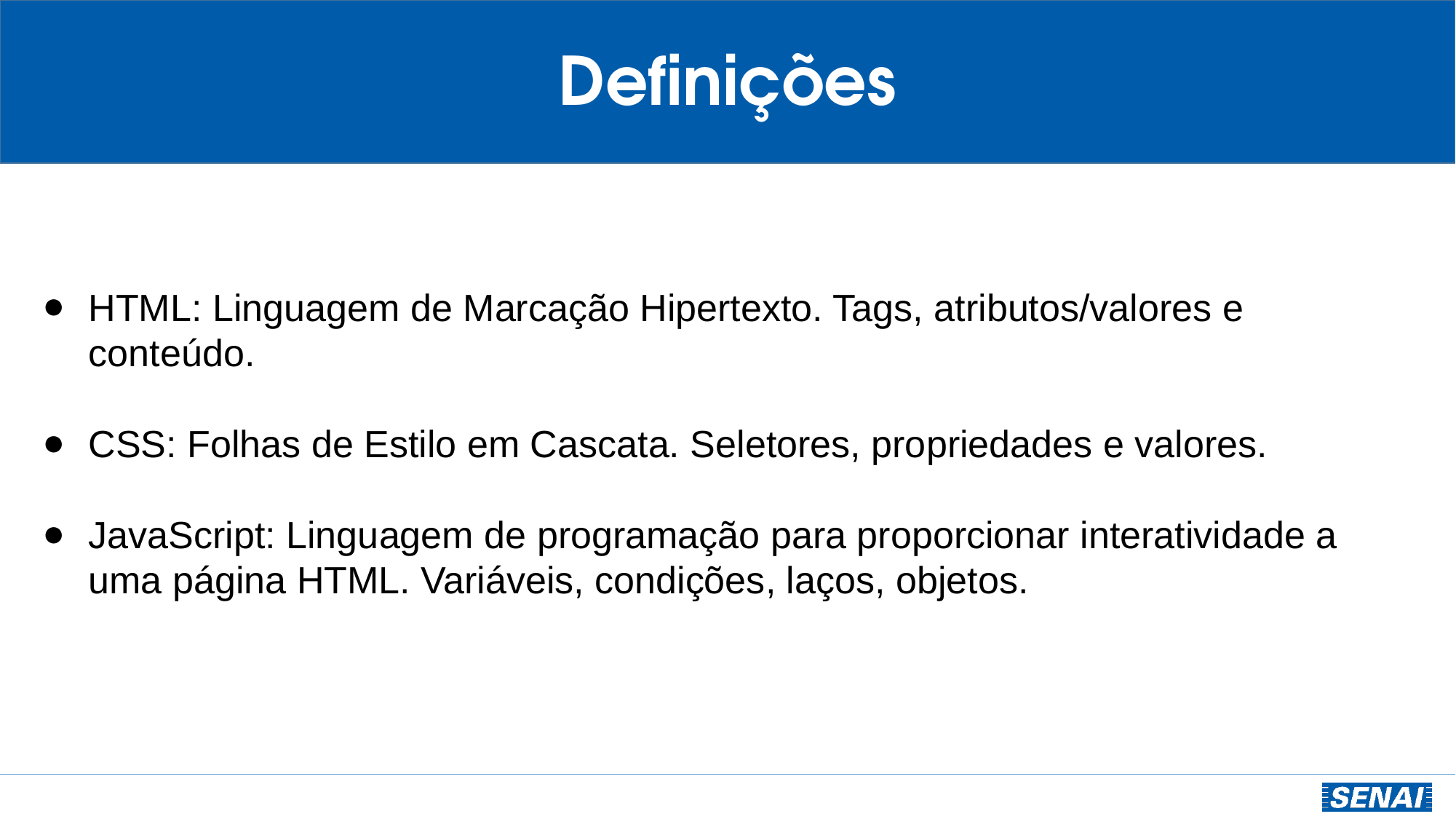

# Definições

HTML: Linguagem de Marcação Hipertexto. Tags, atributos/valores e conteúdo.

CSS: Folhas de Estilo em Cascata. Seletores, propriedades e valores.

JavaScript: Linguagem de programação para proporcionar interatividade a uma página HTML. Variáveis, condições, laços, objetos.